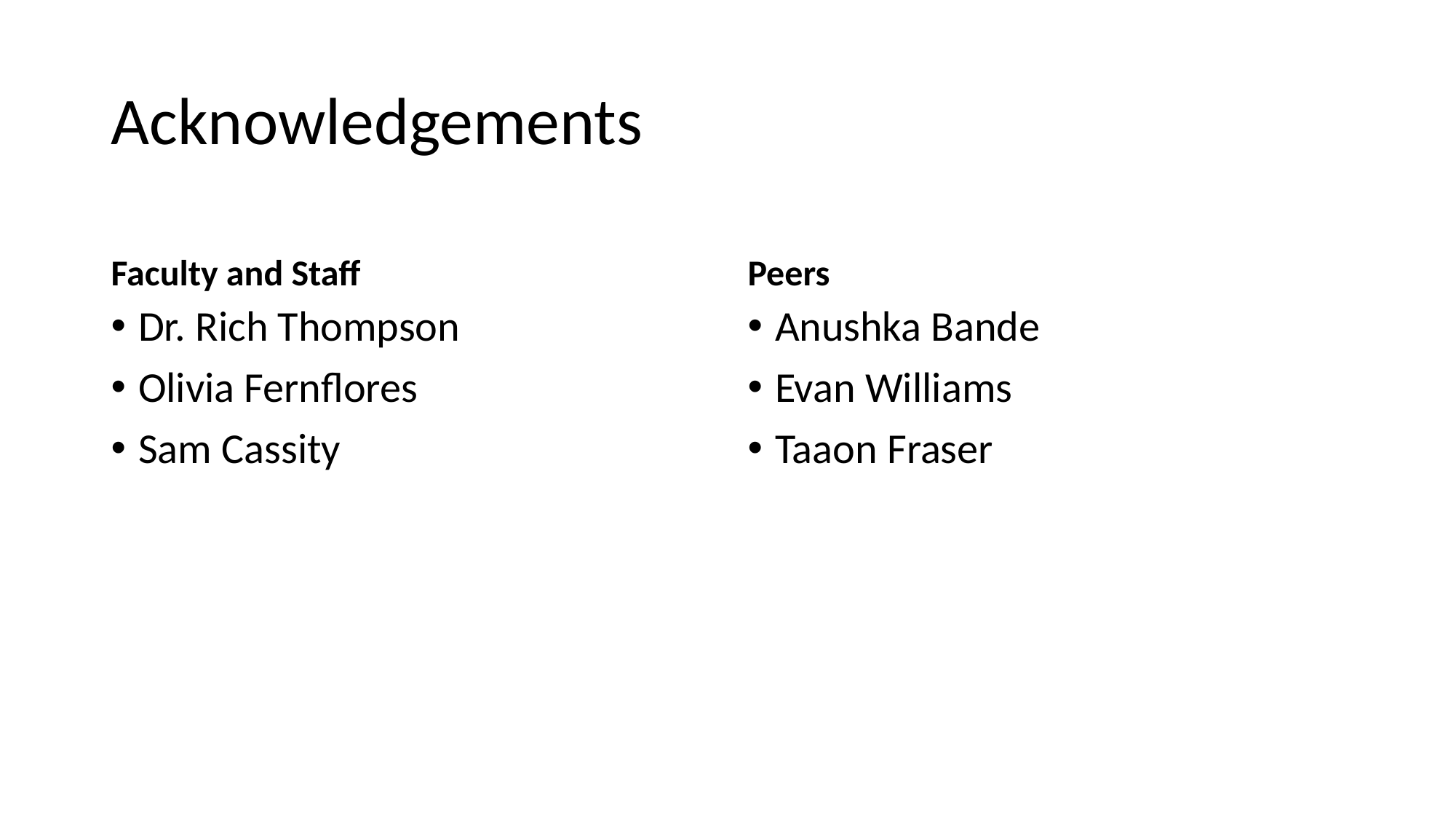

# Acknowledgements
Faculty and Staff
Peers
Dr. Rich Thompson
Olivia Fernflores
Sam Cassity
Anushka Bande
Evan Williams
Taaon Fraser